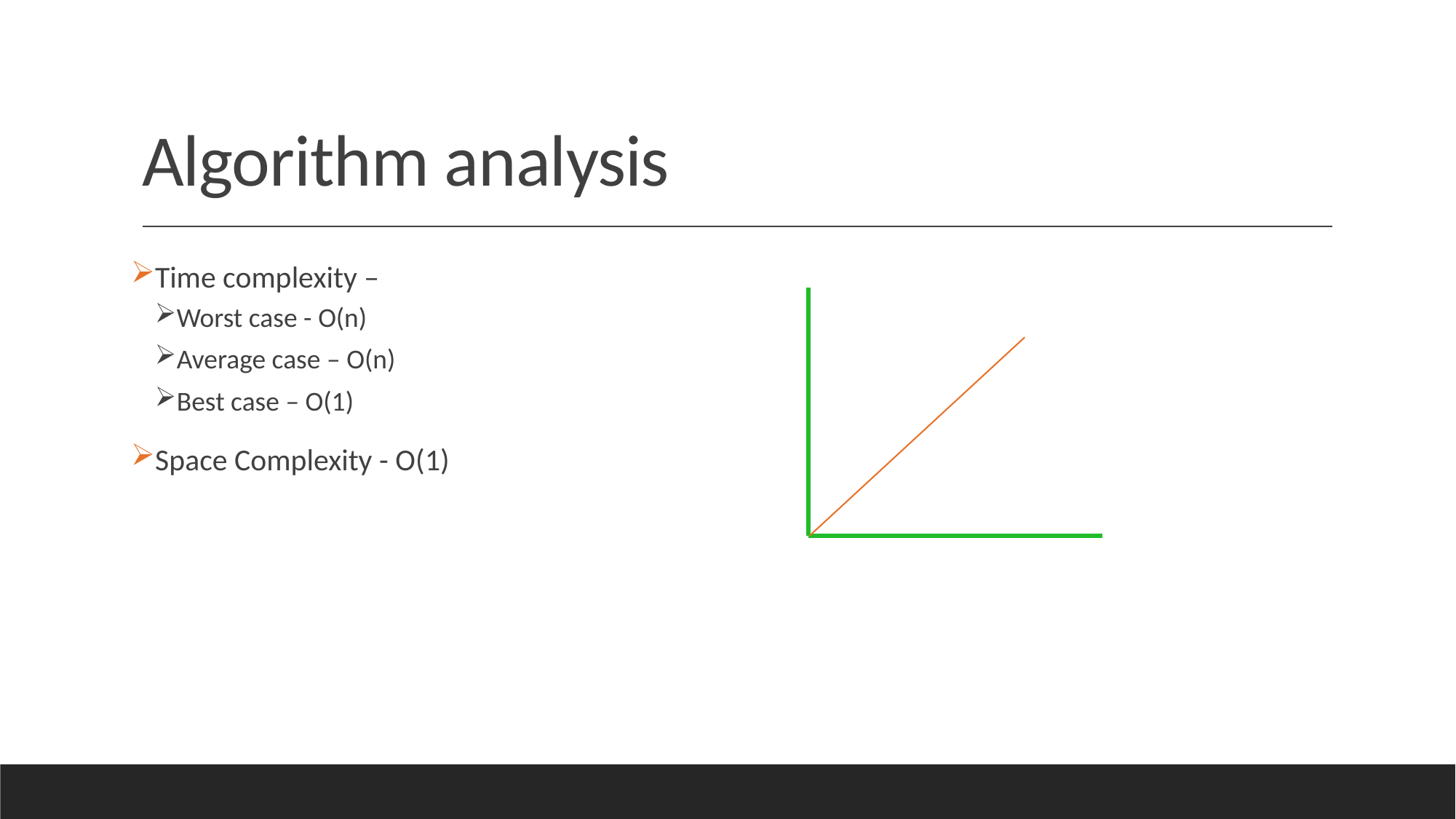

# Algorithm analysis
Time complexity –
Worst case - O(n)
Average case – O(n)
Best case – O(1)
Space Complexity - O(1)